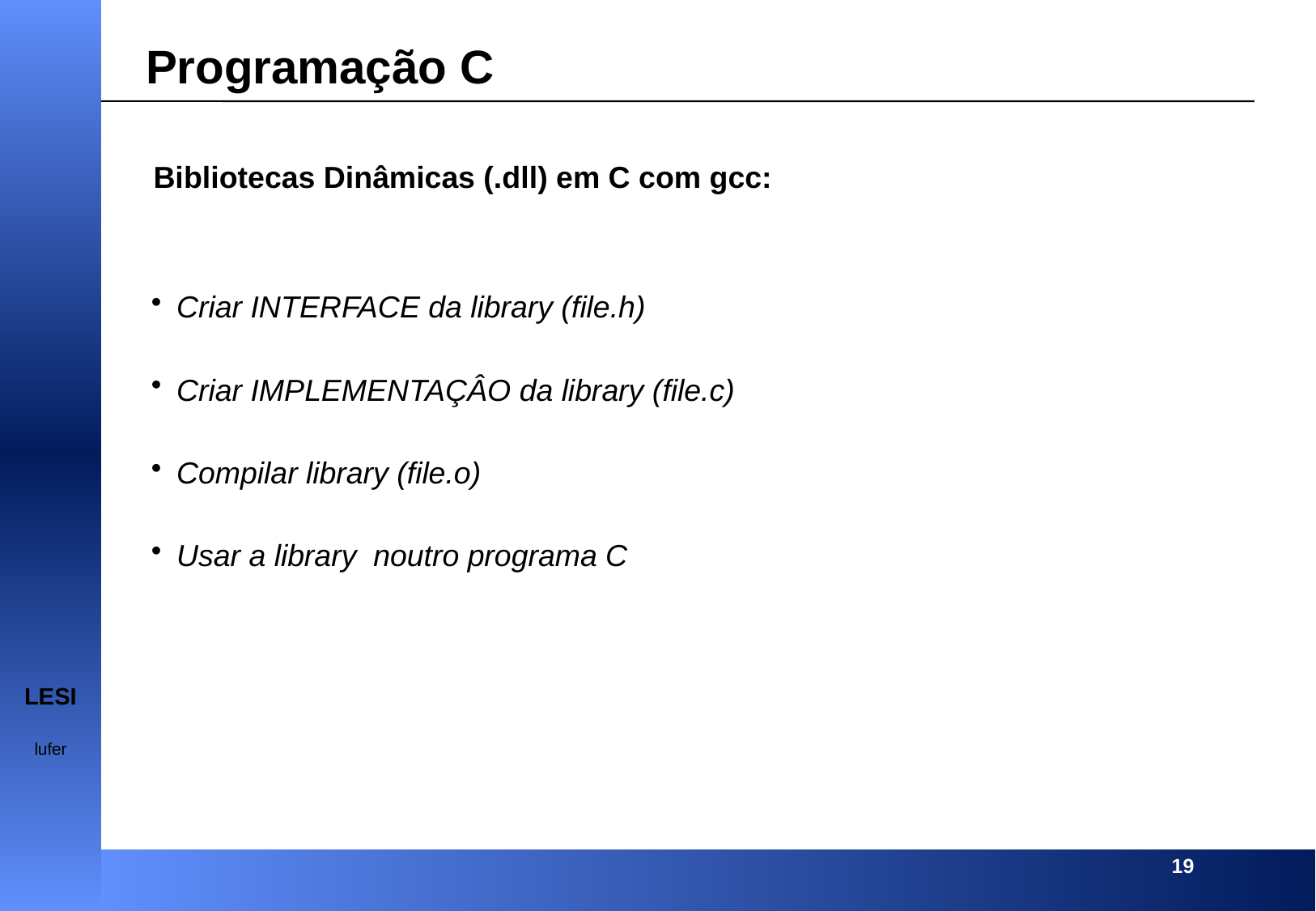

Programação C

Bibliotecas Dinâmicas (.dll) em C com gcc:
Criar INTERFACE da library (file.h)
Criar IMPLEMENTAÇÂO da library (file.c)
Compilar library (file.o)
Usar a library  noutro programa C